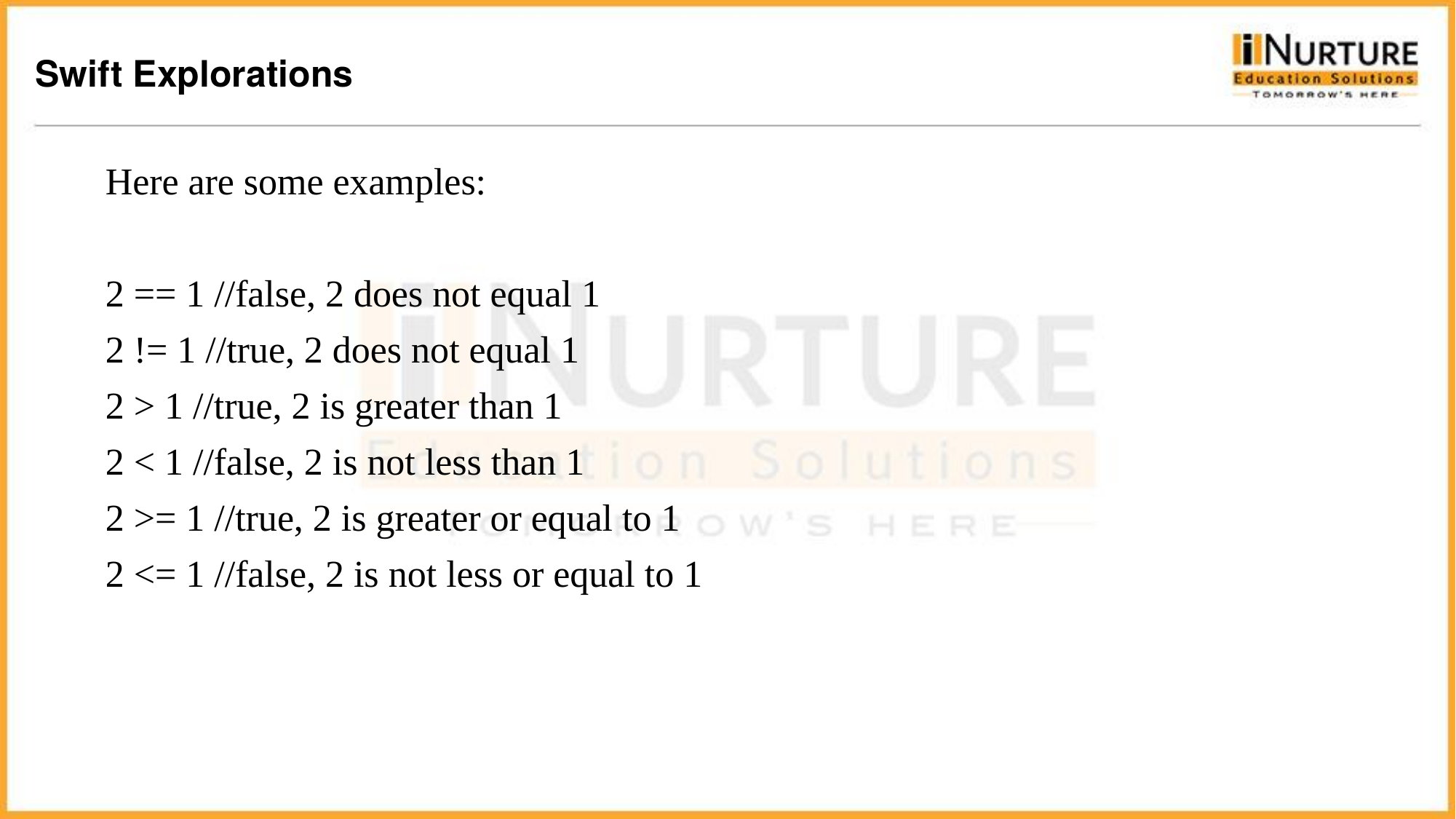

Swift Explorations
Here are some examples:

2 == 1 //false, 2 does not equal 1
2 != 1 //true, 2 does not equal 1
2 > 1 //true, 2 is greater than 1
2 < 1 //false, 2 is not less than 1
2 >= 1 //true, 2 is greater or equal to 1
2 <= 1 //false, 2 is not less or equal to 1